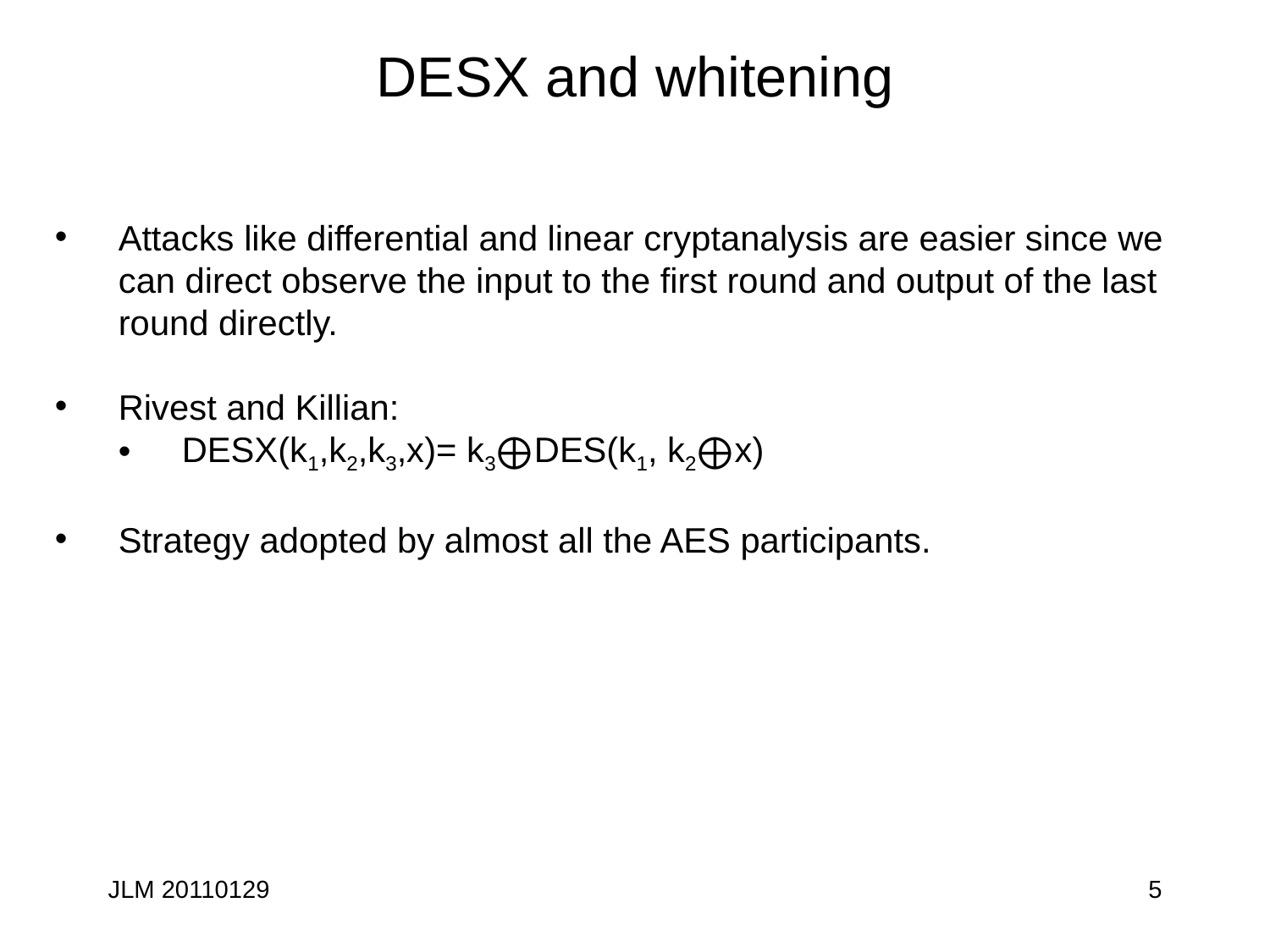

# DESX and whitening

Attacks like differential and linear cryptanalysis are easier since we can direct observe the input to the first round and output of the last round directly.

Rivest and Killian:
DESX(k1,k2,k3,x)= k3⨁DES(k1, k2⨁x)

Strategy adopted by almost all the AES participants.

JLM 20110129
5